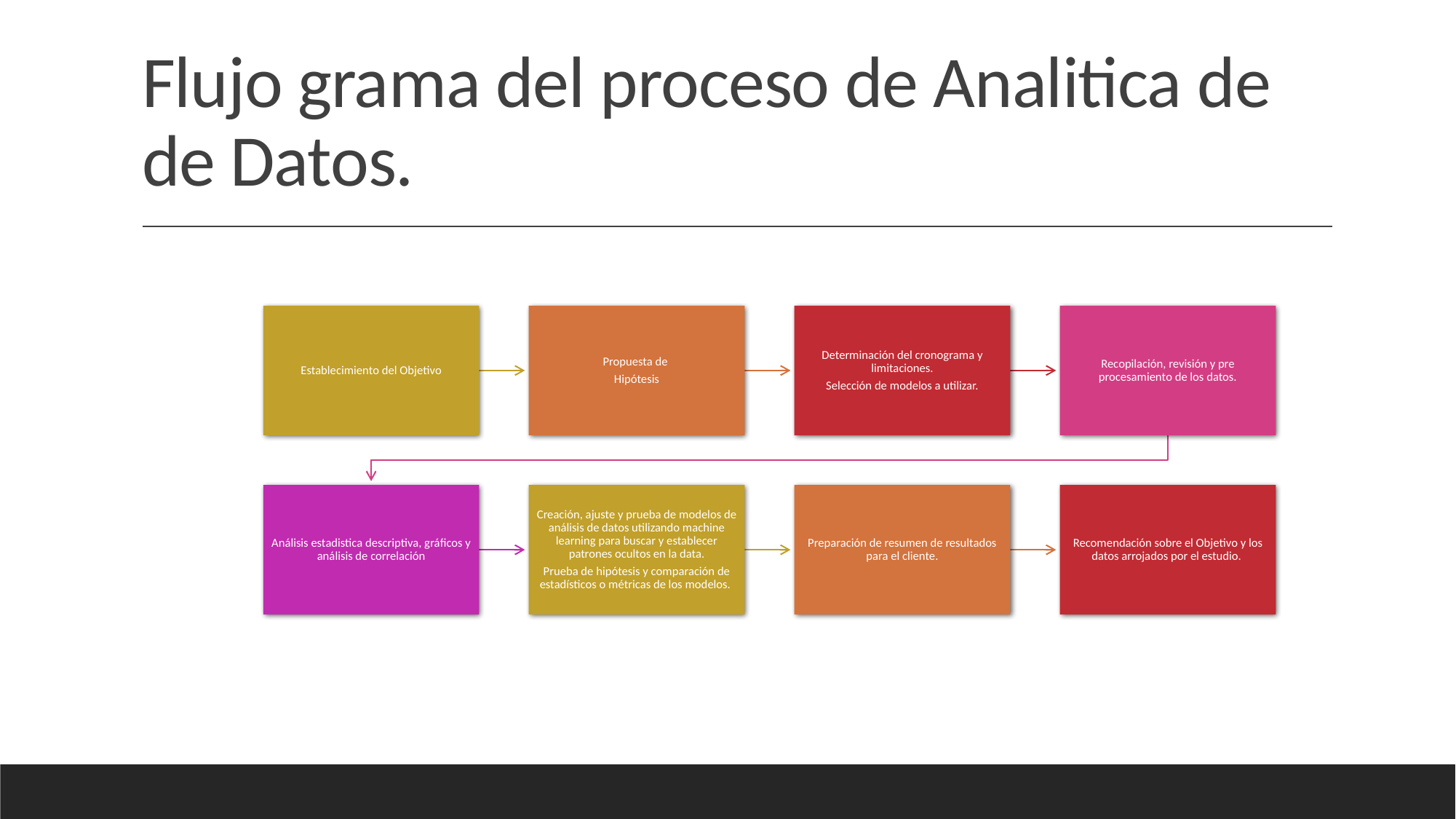

# Flujo grama del proceso de Analitica de de Datos.

Establecimiento del Objetivo

Propuesta de
Hipótesis

Determinación del cronograma y limitaciones.
Selección de modelos a utilizar.

Recopilación, revisión y pre procesamiento de los datos.

Análisis estadistica descriptiva, gráficos y análisis de correlación

Creación, ajuste y prueba de modelos de análisis de datos utilizando machine learning para buscar y establecer patrones ocultos en la data.
Prueba de hipótesis y comparación de estadísticos o métricas de los modelos.

Preparación de resumen de resultados para el cliente.
Recomendación sobre el Objetivo y los datos arrojados por el estudio.